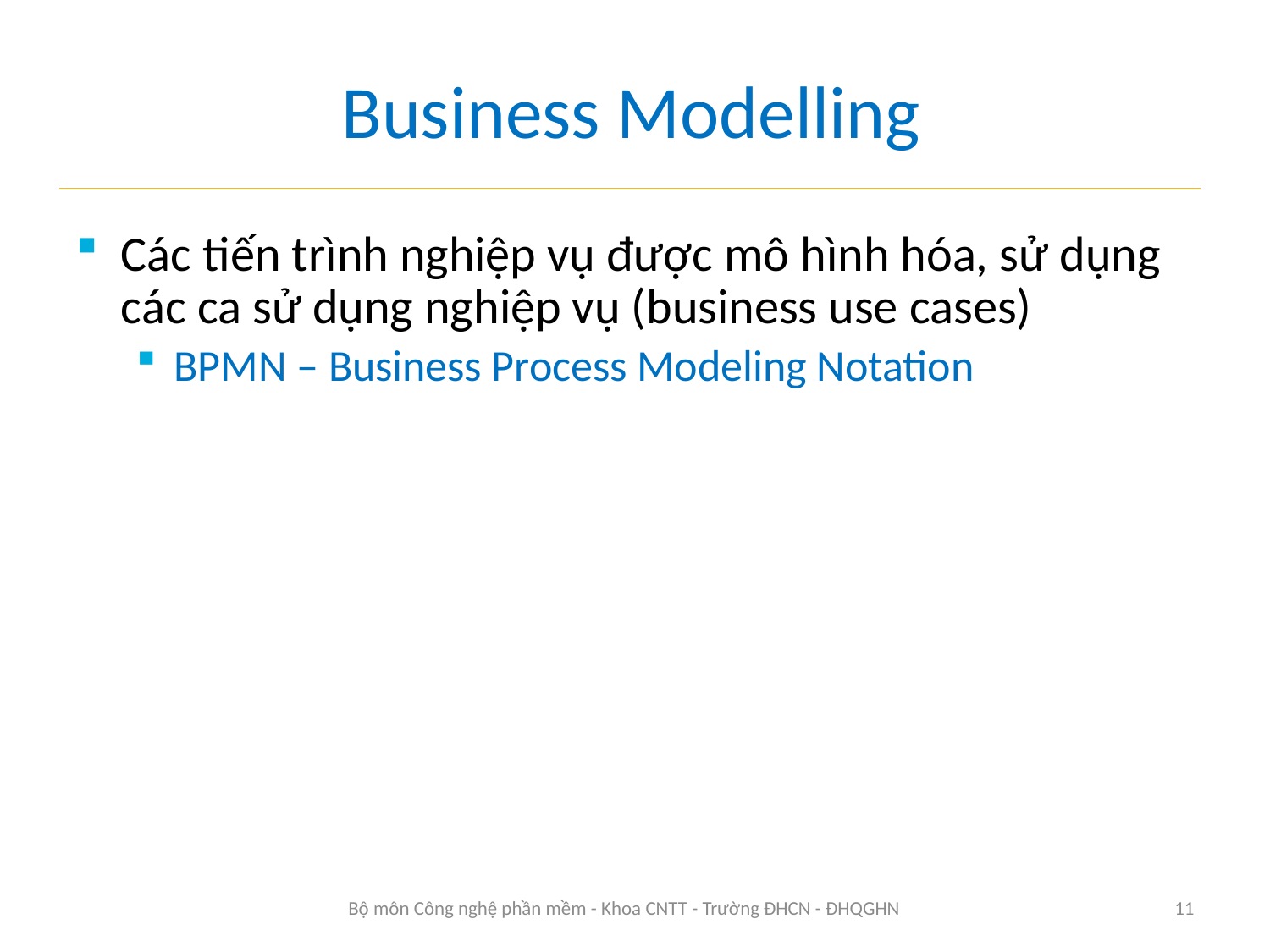

# Business Modelling
Các tiến trình nghiệp vụ được mô hình hóa, sử dụng các ca sử dụng nghiệp vụ (business use cases)
BPMN – Business Process Modeling Notation
Bộ môn Công nghệ phần mềm - Khoa CNTT - Trường ĐHCN - ĐHQGHN
11